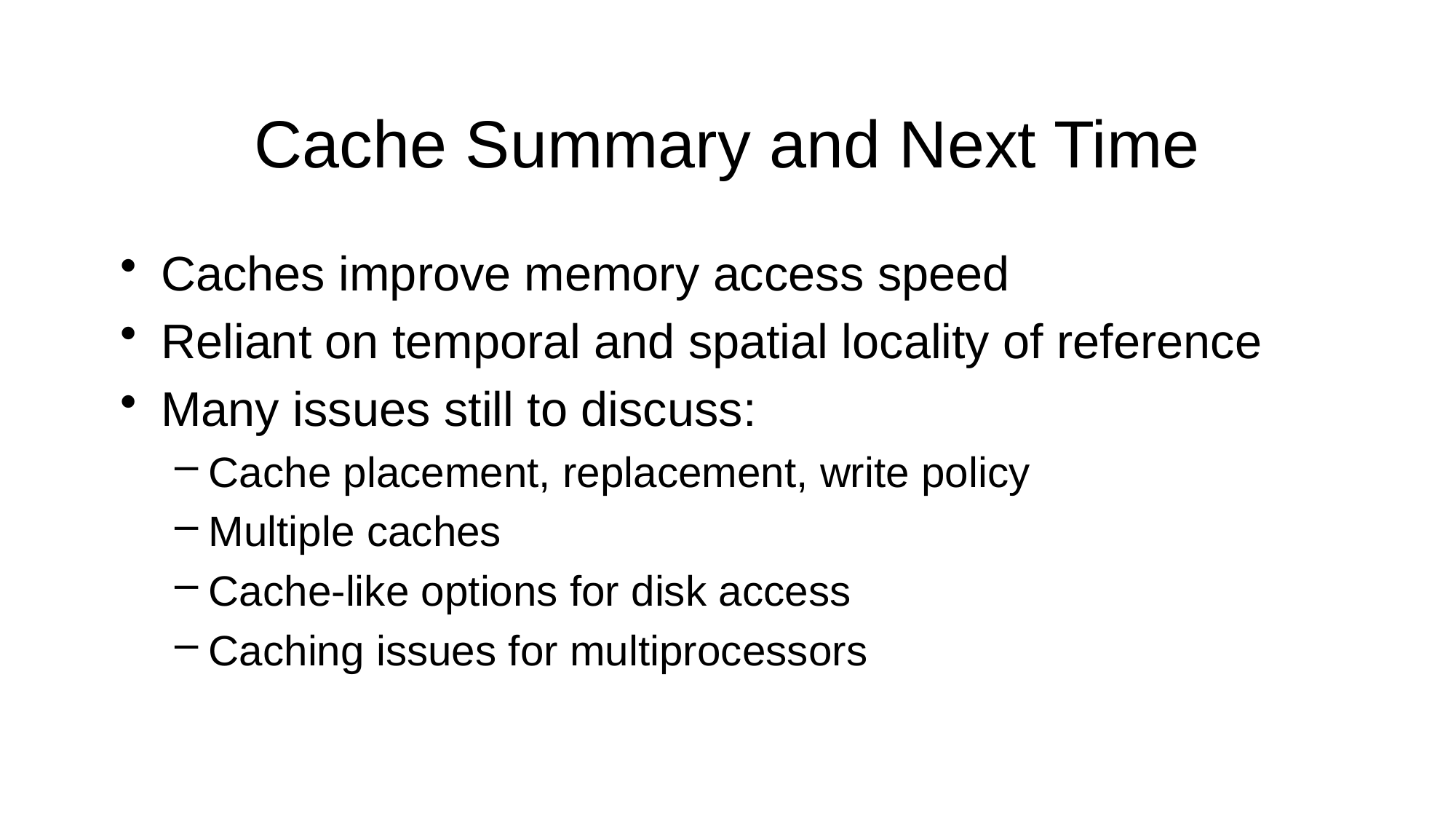

# Cache Summary and Next Time
Caches improve memory access speed
Reliant on temporal and spatial locality of reference
Many issues still to discuss:
Cache placement, replacement, write policy
Multiple caches
Cache-like options for disk access
Caching issues for multiprocessors